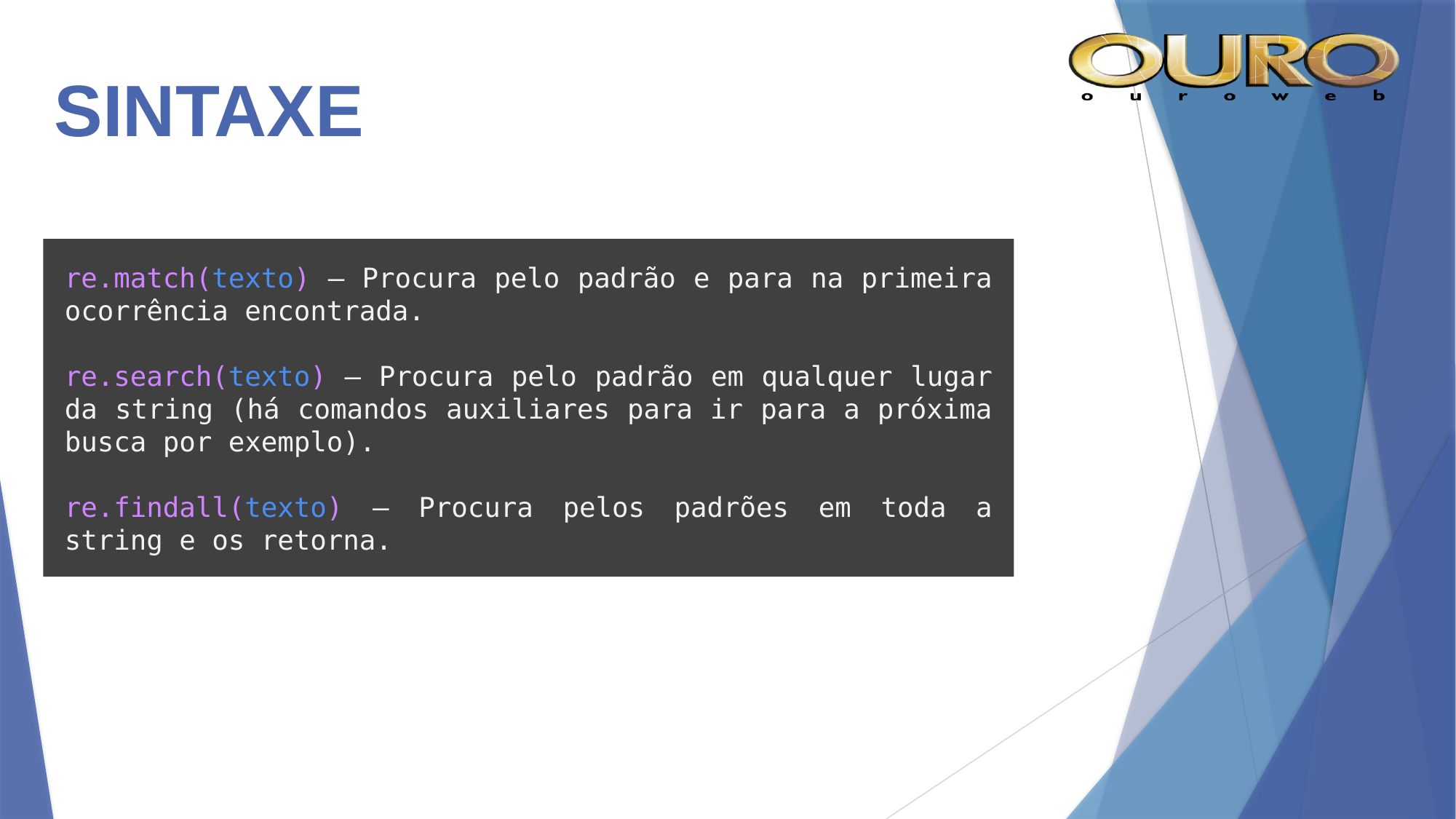

# SINTAXE
re.match(texto) – Procura pelo padrão e para na primeira ocorrência encontrada.

re.search(texto) – Procura pelo padrão em qualquer lugar da string (há comandos auxiliares para ir para a próxima busca por exemplo).

re.findall(texto) – Procura pelos padrões em toda a string e os retorna.